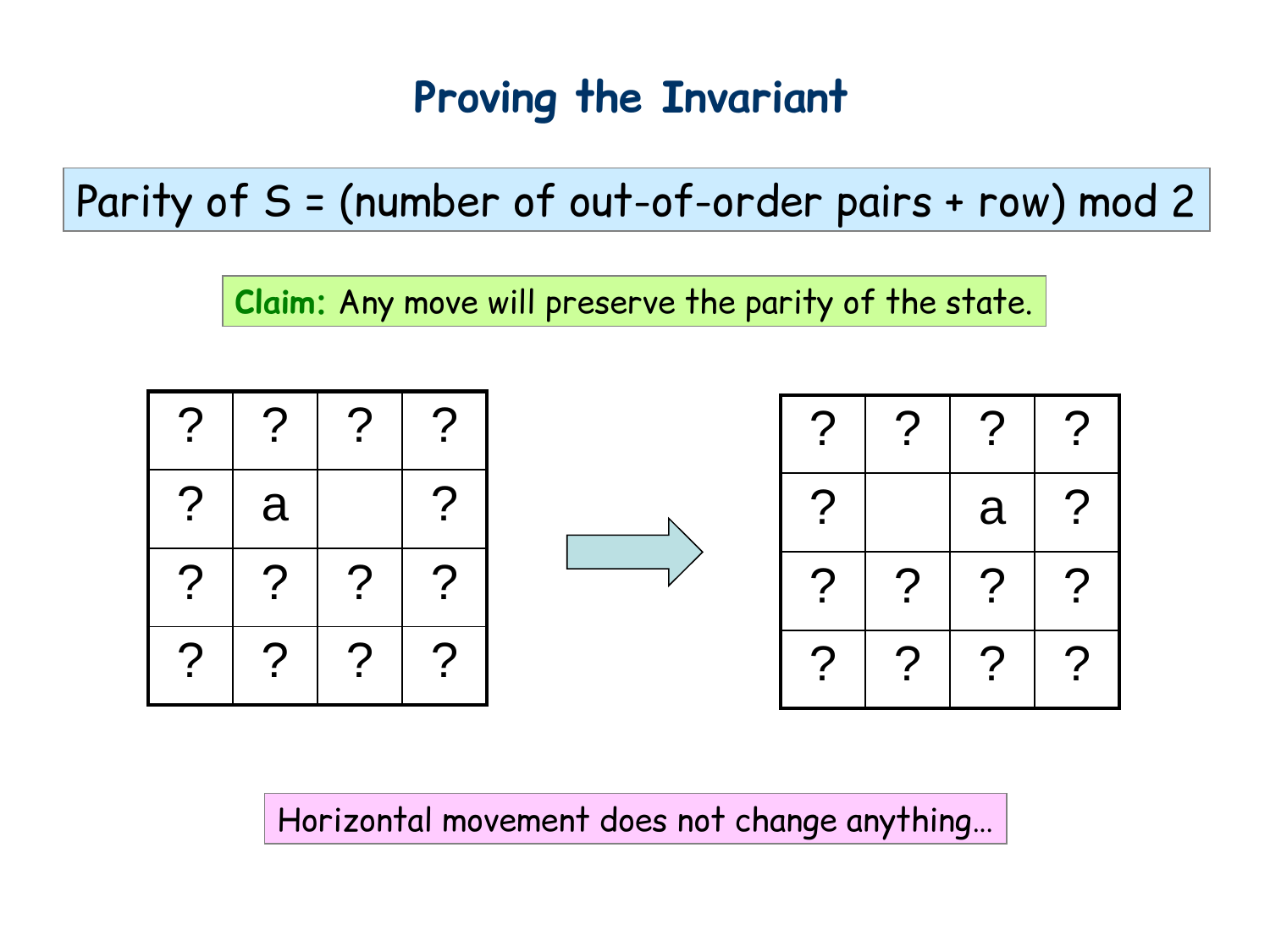

Proving the Invariant
Parity of S = (number of out-of-order pairs + row) mod 2
Claim: Any move will preserve the parity of the state.
| ? | ? | ? | ? |
| --- | --- | --- | --- |
| ? | a |  | ? |
| ? | ? | ? | ? |
| ? | ? | ? | ? |
| ? | ? | ? | ? |
| --- | --- | --- | --- |
| ? |  | a | ? |
| ? | ? | ? | ? |
| ? | ? | ? | ? |

Horizontal movement does not change anything…